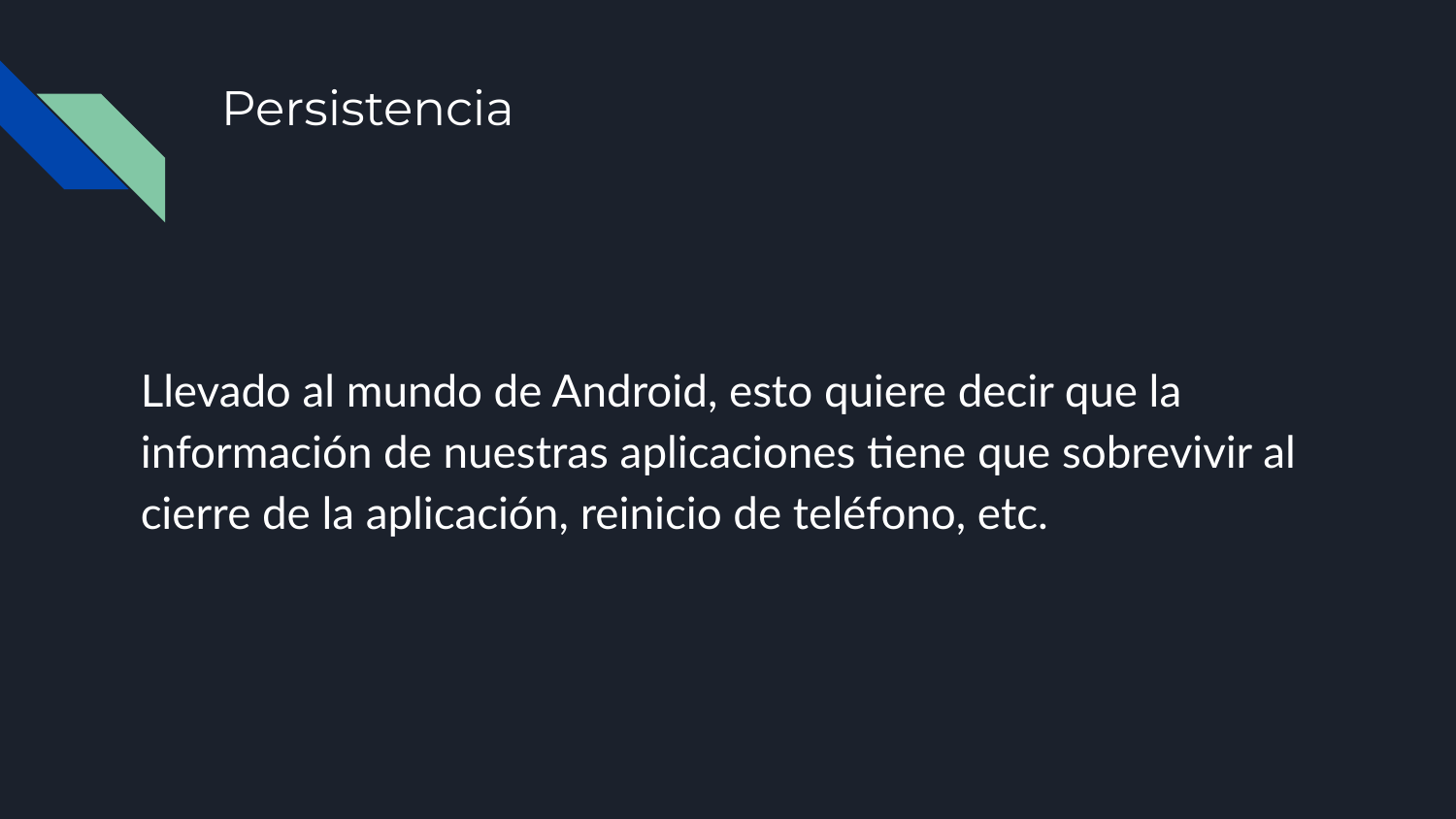

# Persistencia
Llevado al mundo de Android, esto quiere decir que la información de nuestras aplicaciones tiene que sobrevivir al cierre de la aplicación, reinicio de teléfono, etc.